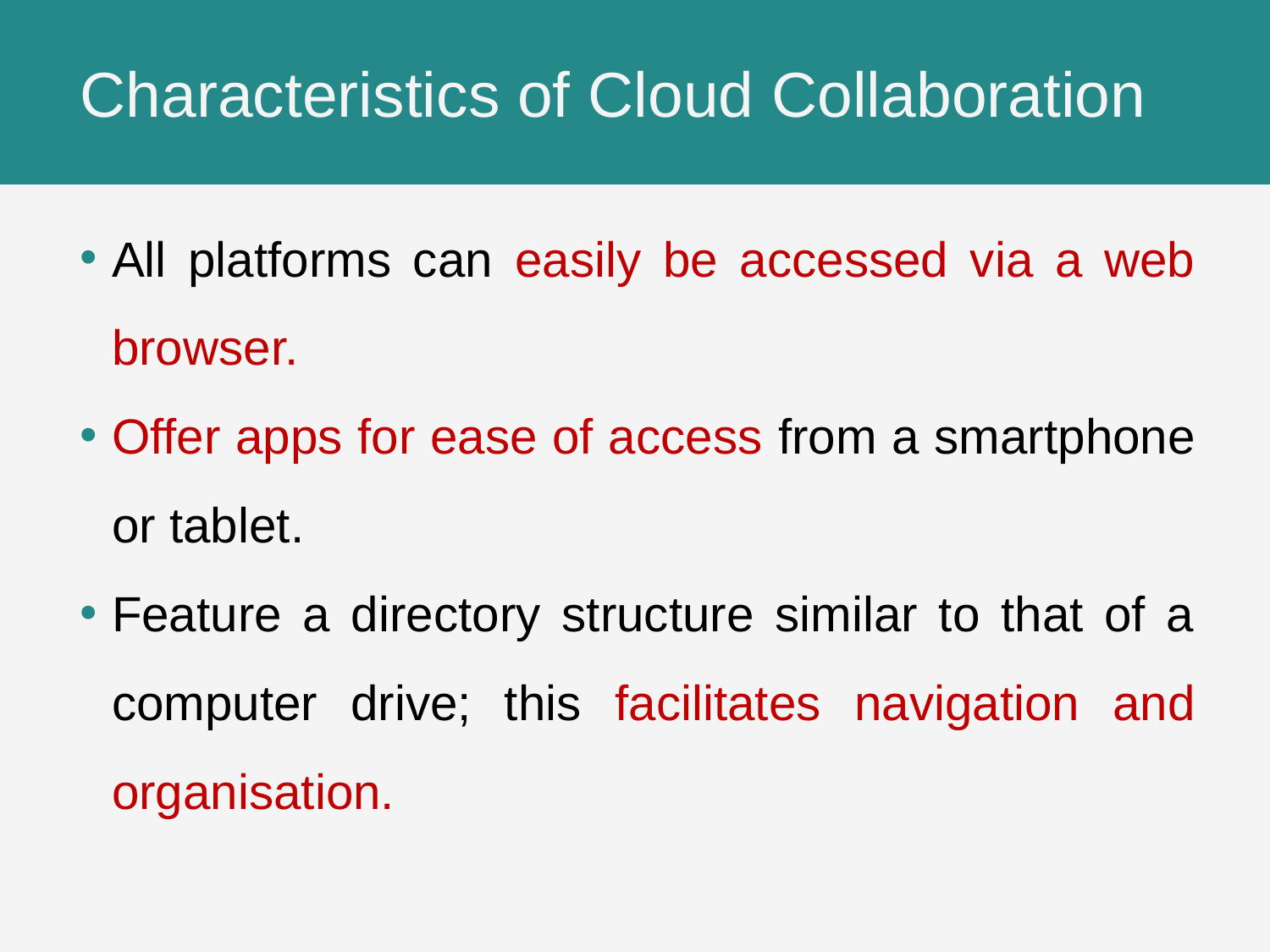

# Characteristics of Cloud Collaboration
All platforms can easily be accessed via a web browser.
Offer apps for ease of access from a smartphone or tablet.
Feature a directory structure similar to that of a computer drive; this facilitates navigation and organisation.